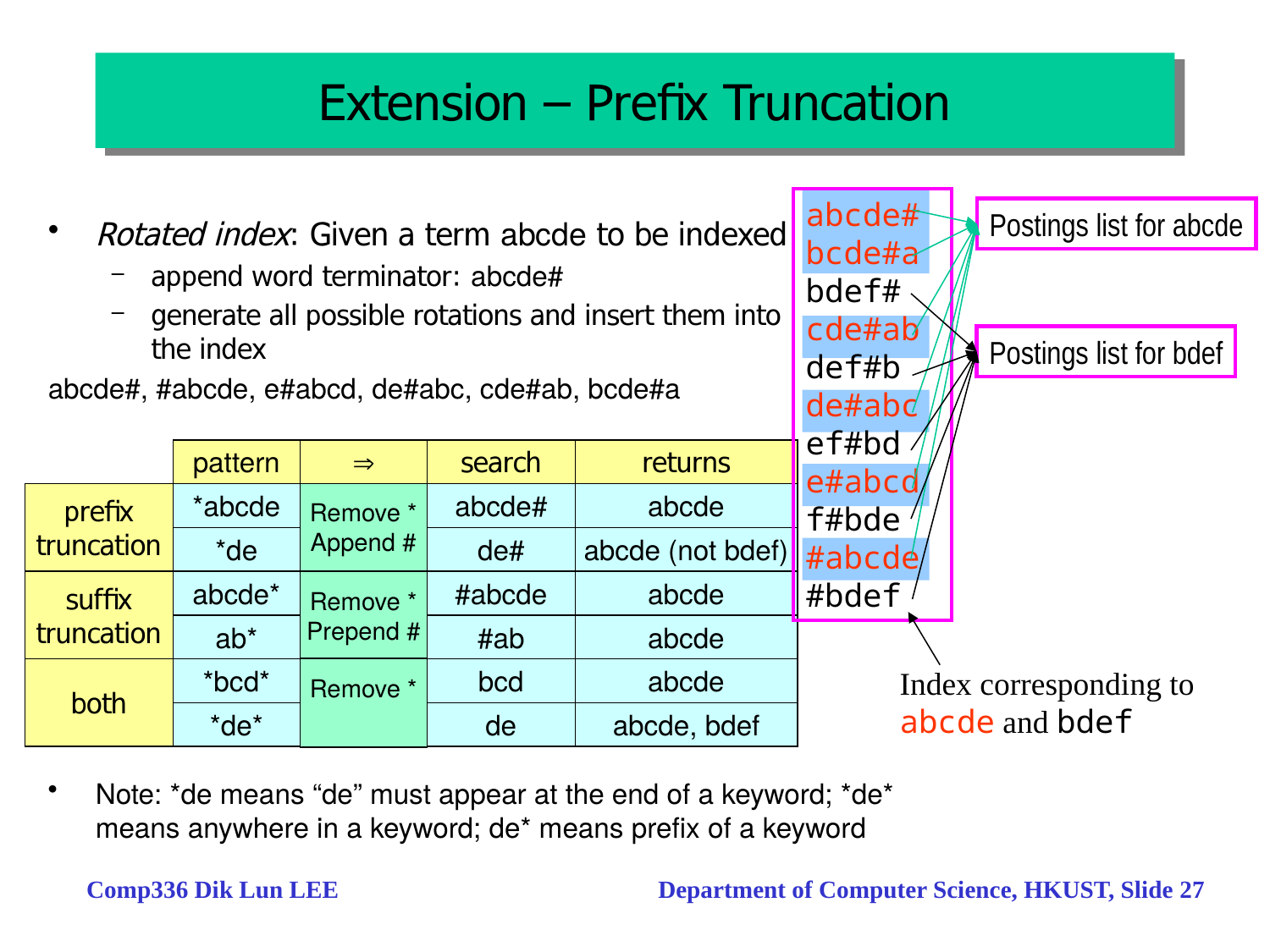

# Extension – Prefix Truncation

abcde#
bcde#a
bdef#
cde#ab
def#b
de#abc
ef#bd
e#abcd
f#bde
#abcde
#bdef
Postings list for abcde
Postings list for bdef

Index corresponding to
abcde and bdef
Rotated index: Given a term abcde to be indexed
append word terminator: abcde#
generate all possible rotations and insert them into the index
abcde#, #abcde, e#abcd, de#abc, cde#ab, bcde#a
pattern
⇒
search
returns
Remove *
Append #
prefix
truncation
*abcde
abcde#
abcde
*de
de#
abcde (not bdef)
Remove *
Prepend #
suffix
truncation
abcde*
#abcde
abcde
ab*
#ab
abcde
Remove *
both
*bcd*
bcd
abcde
*de*
de
abcde, bdef
Note: *de means “de” must appear at the end of a keyword; *de* means anywhere in a keyword; de* means prefix of a keyword
Comp336 Dik Lun LEE                                                    Department of Computer Science, HKUST, Slide 27